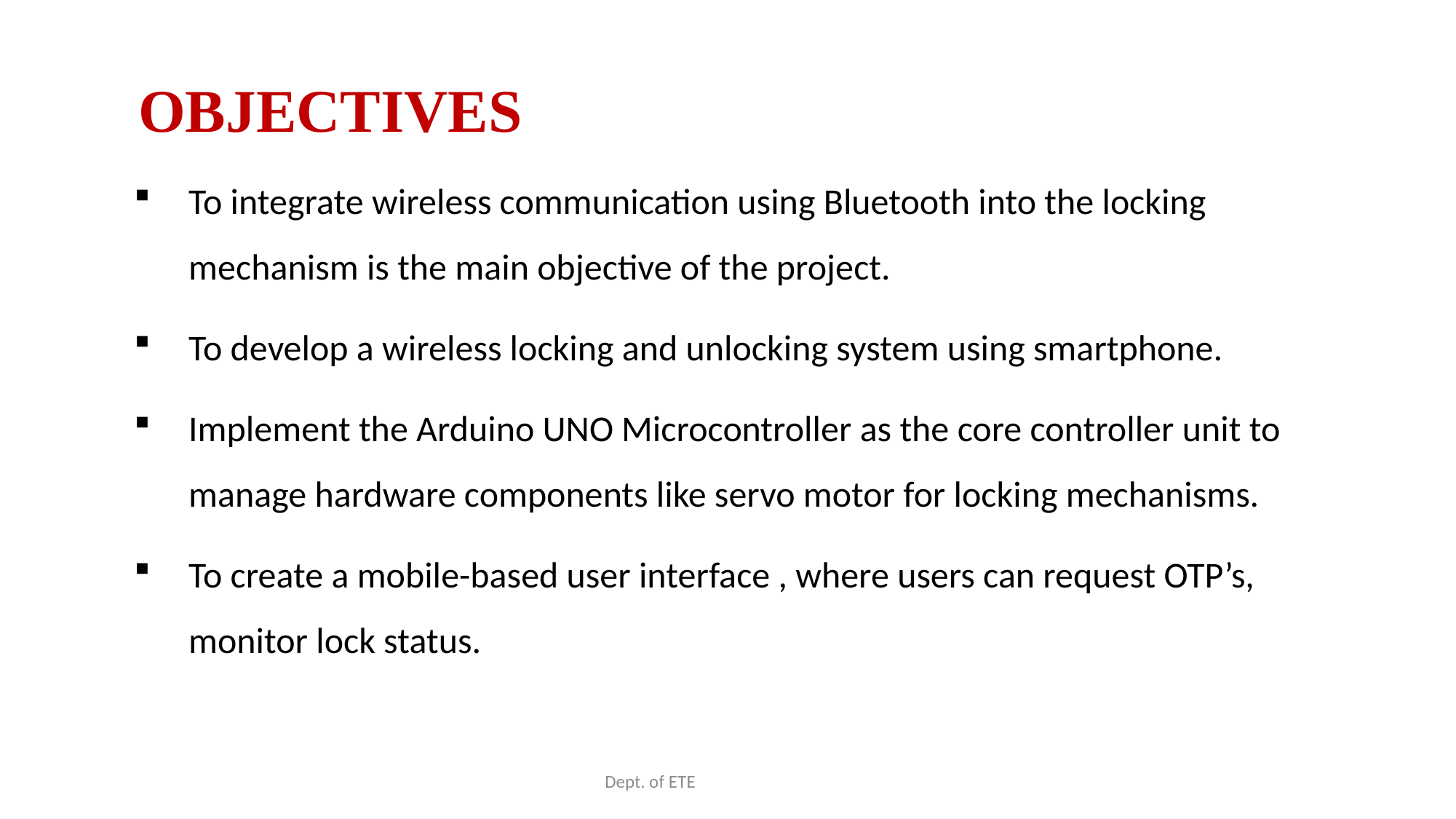

# OBJECTIVES
To integrate wireless communication using Bluetooth into the locking mechanism is the main objective of the project.
To develop a wireless locking and unlocking system using smartphone.
Implement the Arduino UNO Microcontroller as the core controller unit to manage hardware components like servo motor for locking mechanisms.
To create a mobile-based user interface , where users can request OTP’s, monitor lock status.

Dept. of ETE
7